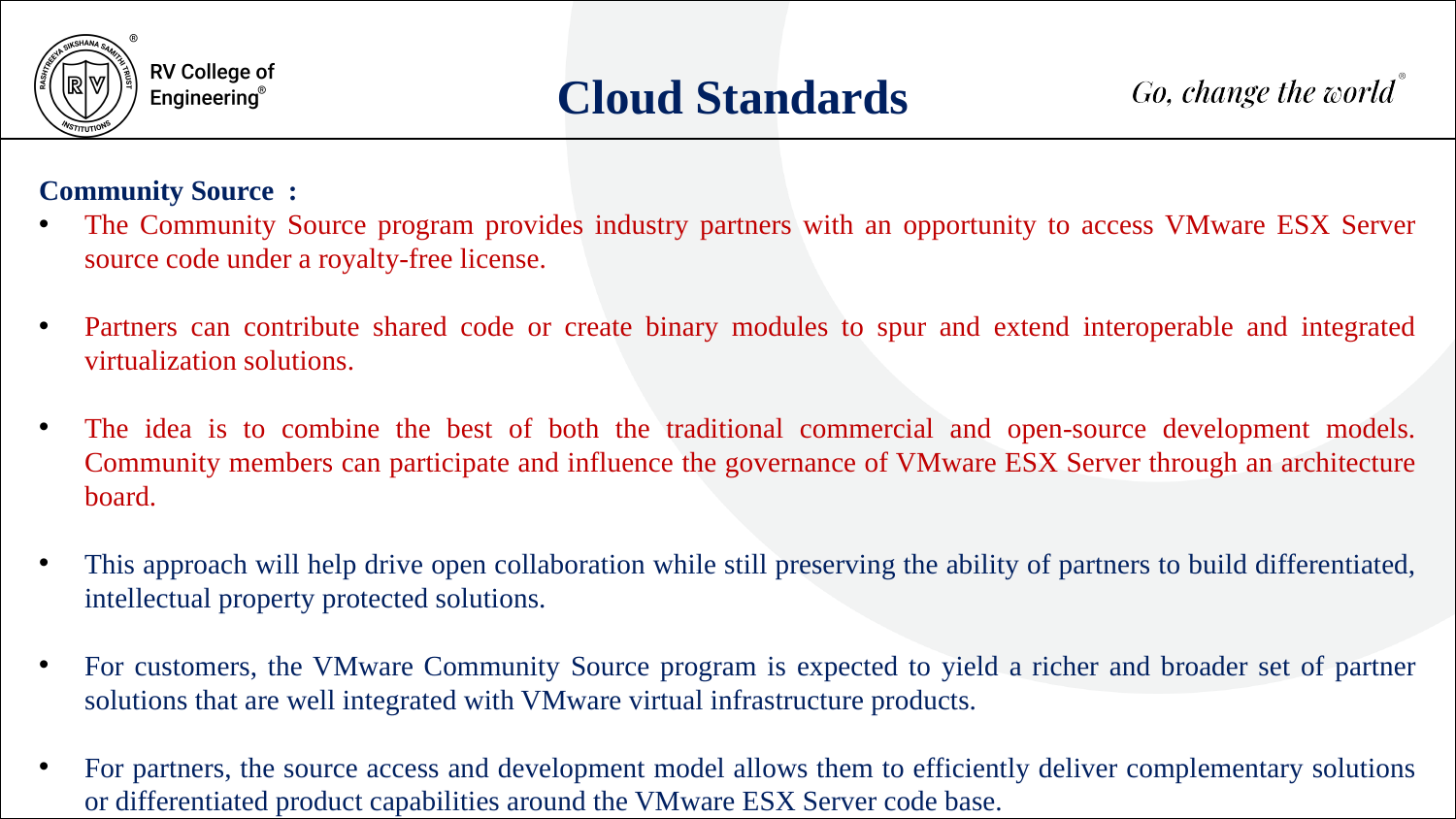

Cloud Standards

Community Source  :
The Community Source program provides industry partners with an opportunity to access VMware ESX Server source code under a royalty-free license.

Partners can contribute shared code or create binary modules to spur and extend interoperable and integrated virtualization solutions.

The idea is to combine the best of both the traditional commercial and open-source development models. Community members can participate and influence the governance of VMware ESX Server through an architecture board.

This approach will help drive open collaboration while still preserving the ability of partners to build differentiated, intellectual property protected solutions.

For customers, the VMware Community Source program is expected to yield a richer and broader set of partner solutions that are well integrated with VMware virtual infrastructure products.

For partners, the source access and development model allows them to efficiently deliver complementary solutions or differentiated product capabilities around the VMware ESX Server code base.